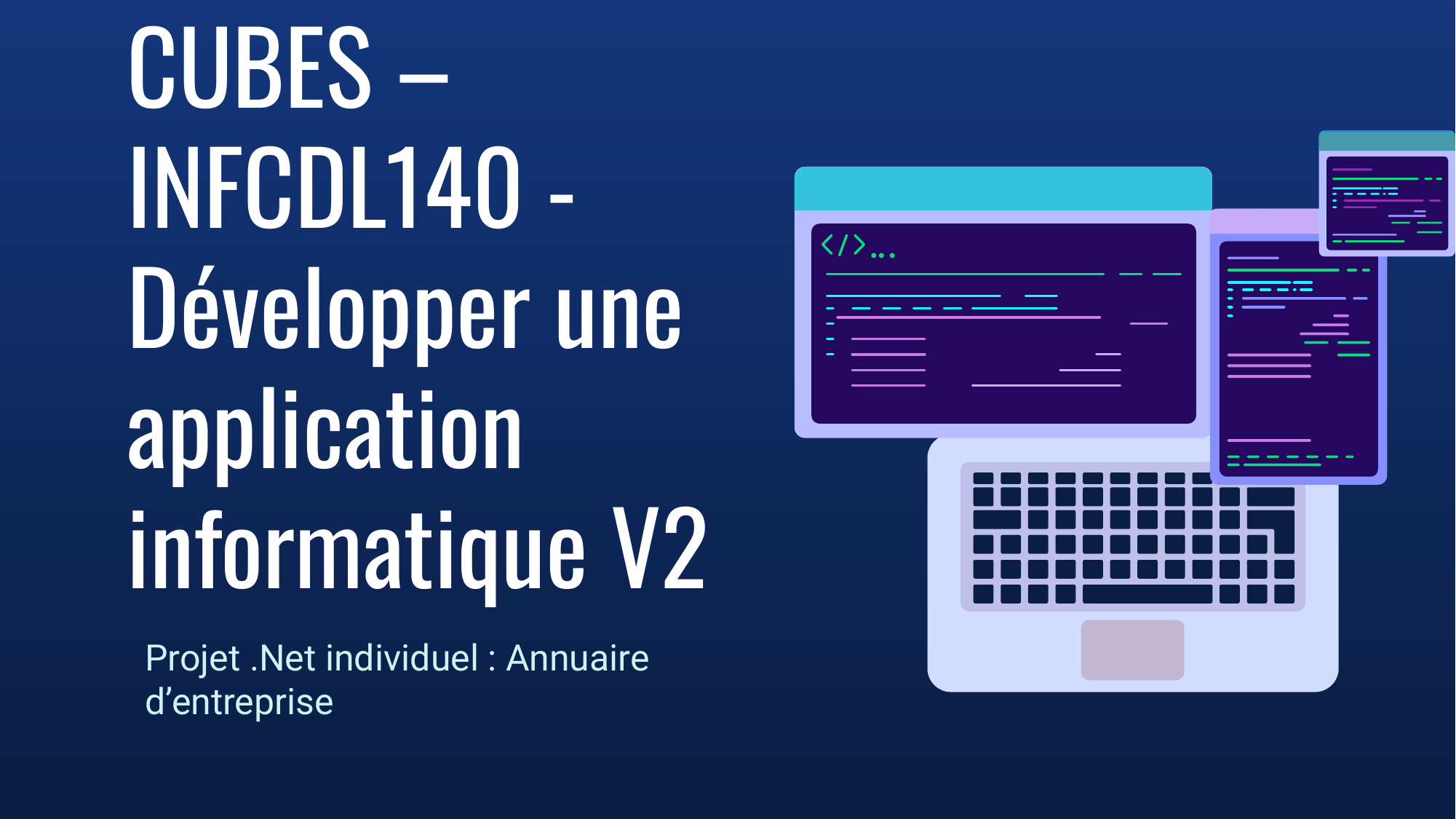

# CUBES – INFCDL140 - Développer une application informatique V2

Projet .Net individuel : Annuaire d’entreprise